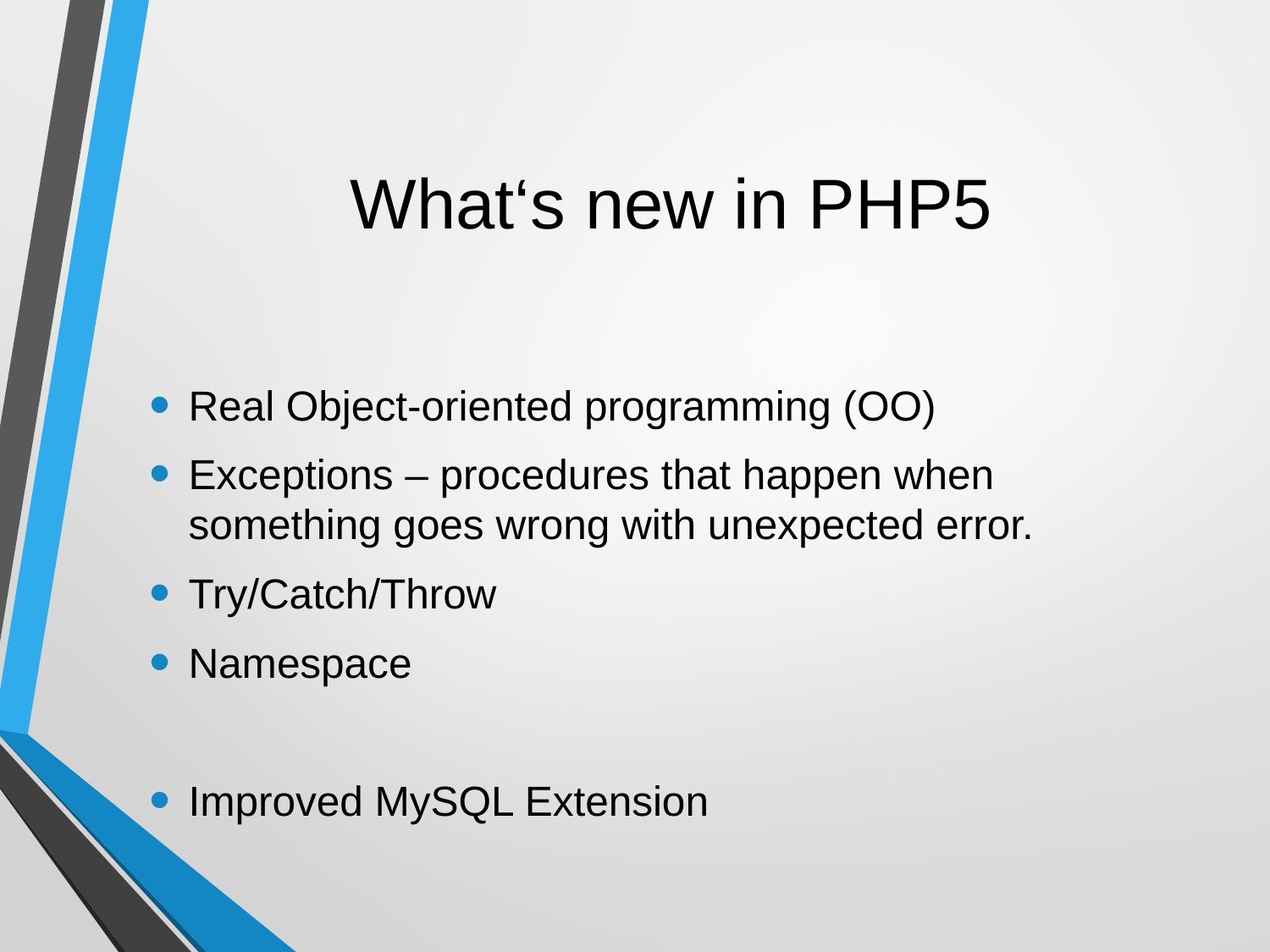

# What‘s new in PHP5
Real Object-oriented programming (OO)
Exceptions – procedures that happen when something goes wrong with unexpected error.
Try/Catch/Throw
Namespace

Improved MySQL Extension